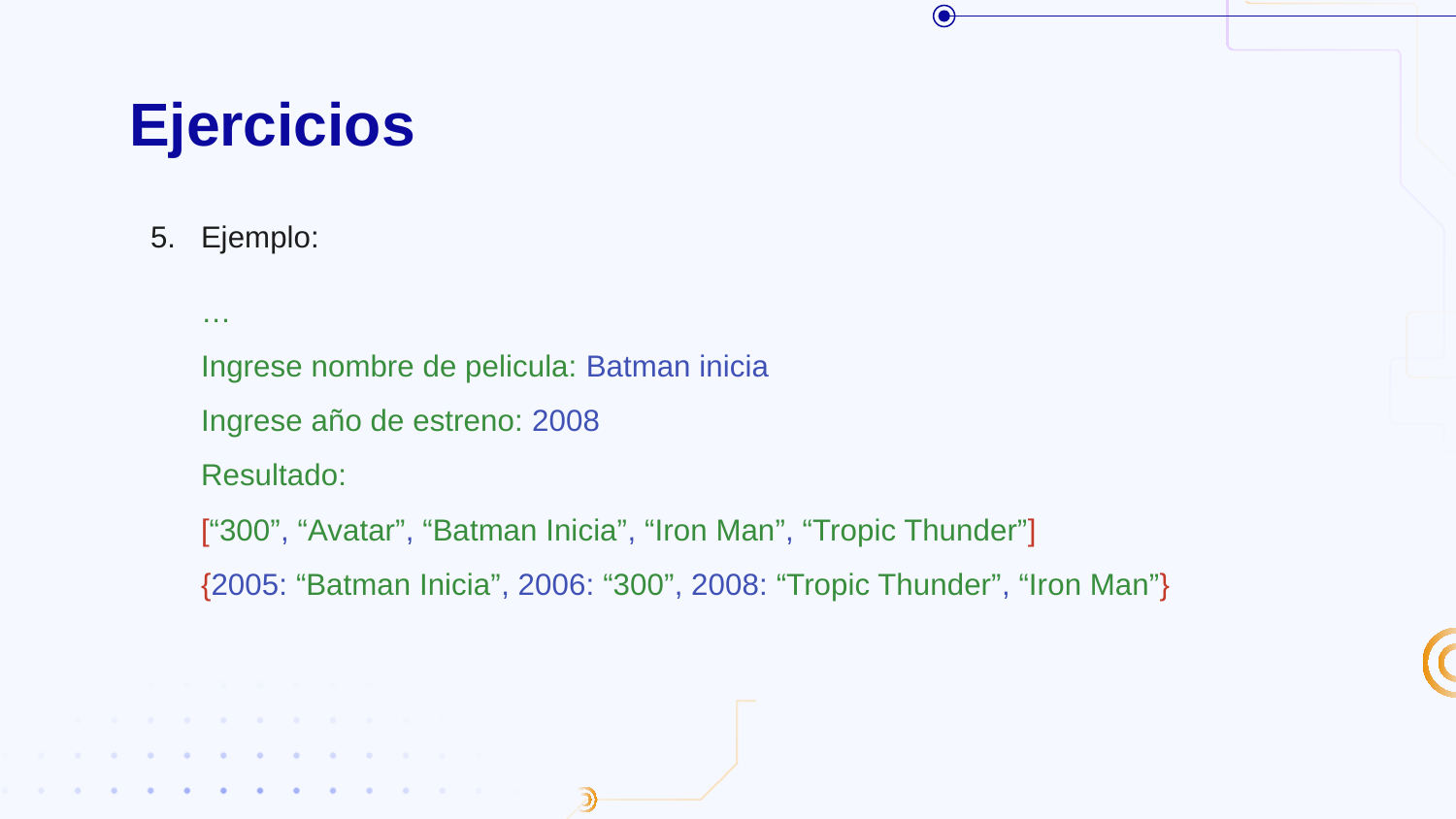

# Ejercicios
Ejemplo:
…
Ingrese nombre de pelicula: Batman inicia
Ingrese año de estreno: 2008
Resultado:
[“300”, “Avatar”, “Batman Inicia”, “Iron Man”, “Tropic Thunder”]
{2005: “Batman Inicia”, 2006: “300”, 2008: “Tropic Thunder”, “Iron Man”}